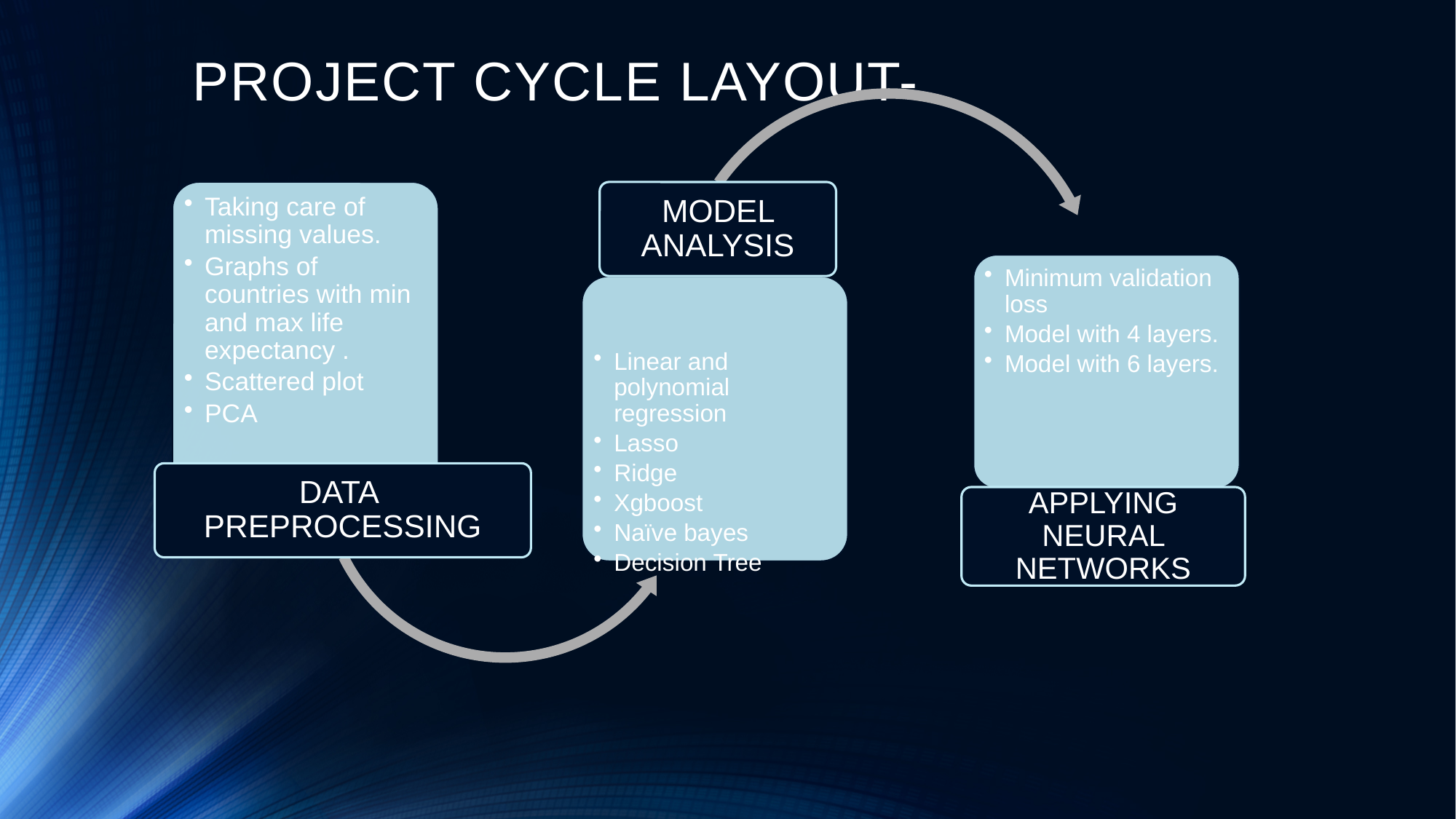

# PROJECT CYCLE LAYOUT-
Taking care of missing values.
Graphs of countries with min and max life expectancy .
Scattered plot
PCA

DATA  PREPROCESSING
Linear and polynomial regression
Lasso
Ridge
Xgboost
Naïve bayes
Decision Tree
MODEL ANALYSIS
Minimum validation loss
Model with 4 layers.
Model with 6 layers.
APPLYING NEURAL NETWORKS